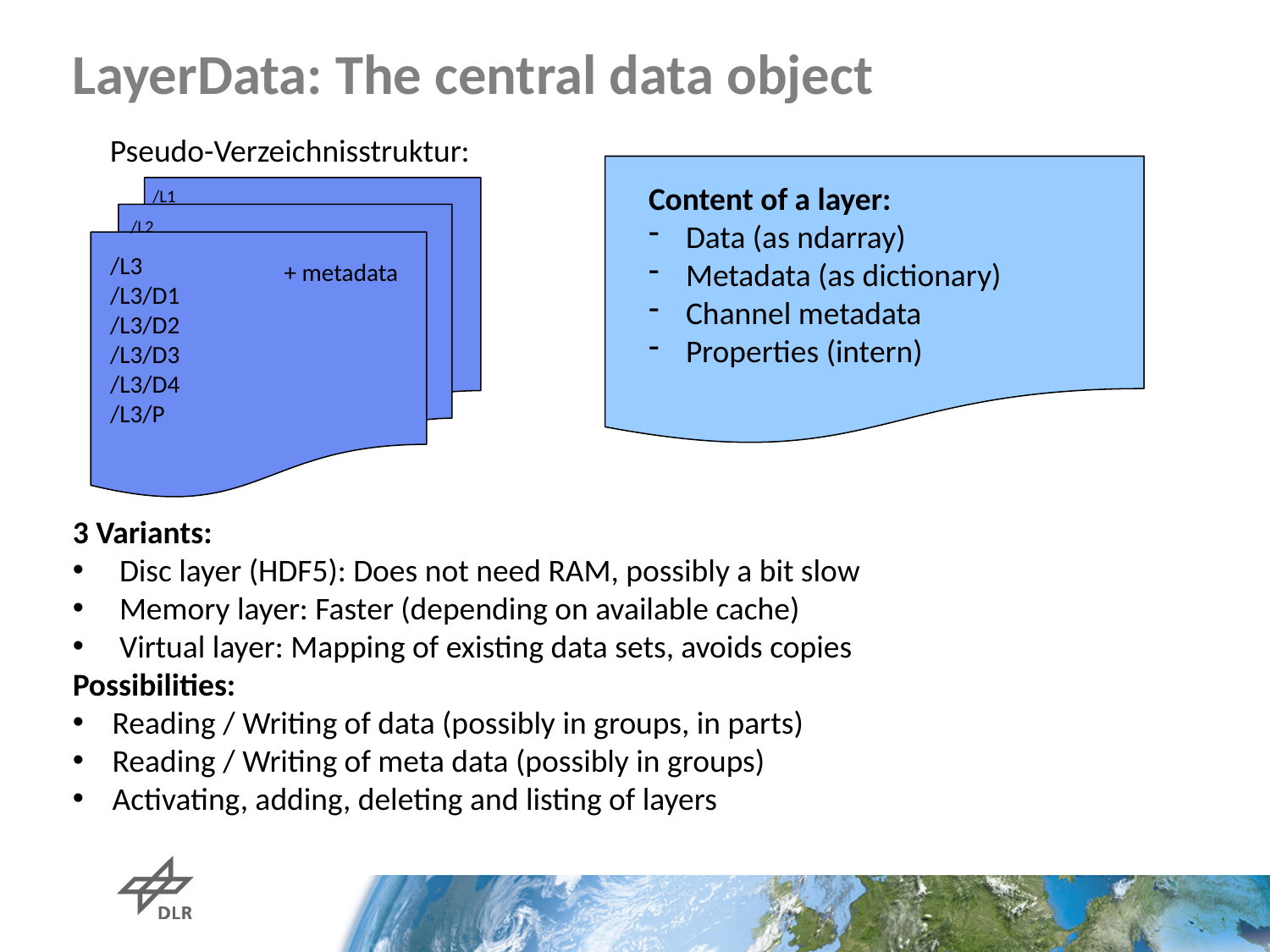

LayerData: The central data object
Pseudo-Verzeichnisstruktur:
/L1

/L2
/L3
/L3/D1
/L3/D2
/L3/D3
/L3/D4
/L3/P
+ metadata

Content of a layer:
 Data (as ndarray)
 Metadata (as dictionary)
 Channel metadata
 Properties (intern)

3 Variants:
 Disc layer (HDF5): Does not need RAM, possibly a bit slow
 Memory layer: Faster (depending on available cache)
 Virtual layer: Mapping of existing data sets, avoids copies
Possibilities:
Reading / Writing of data (possibly in groups, in parts)
Reading / Writing of meta data (possibly in groups)
Activating, adding, deleting and listing of layers